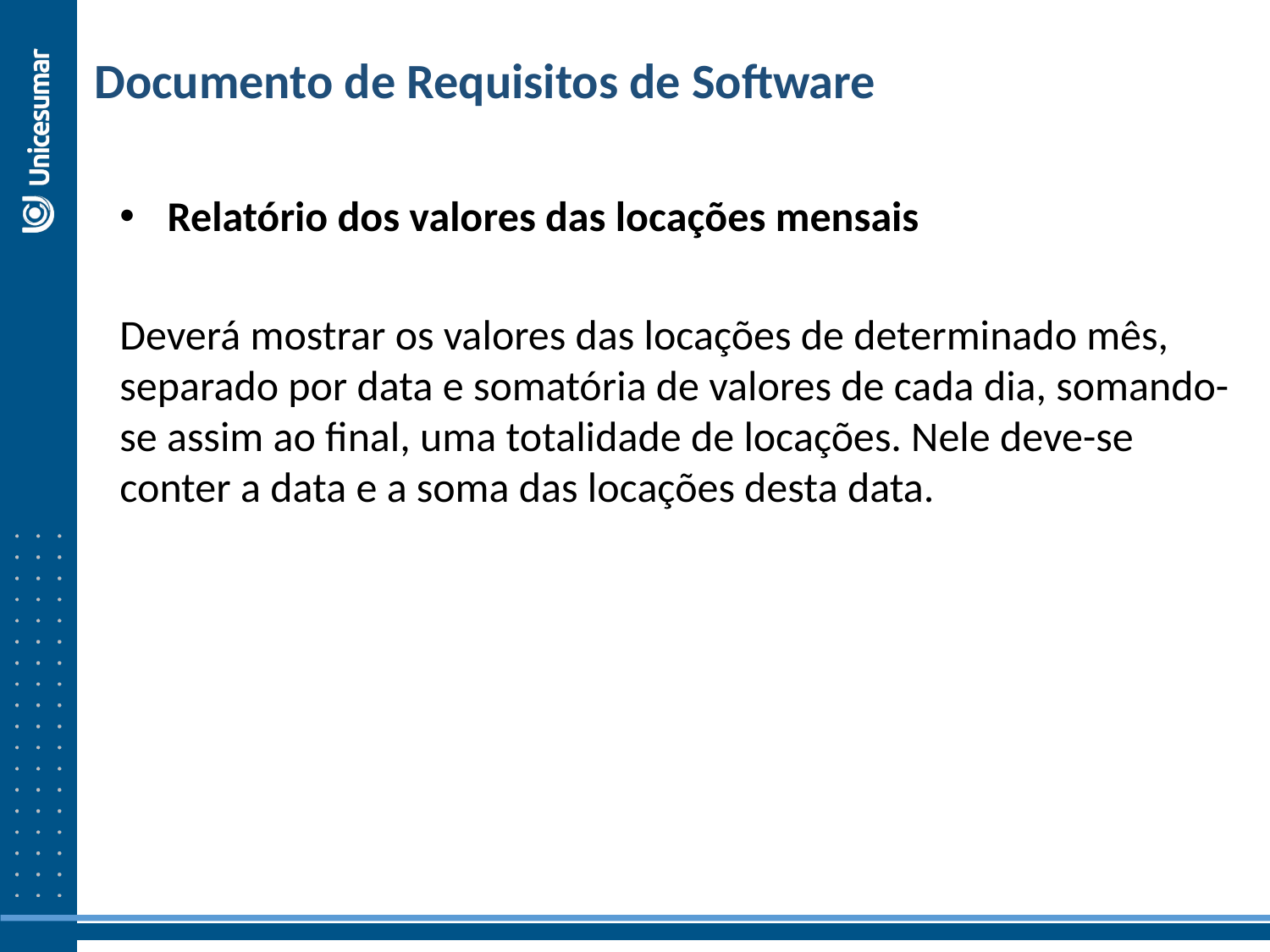

Documento de Requisitos de Software
Relatório dos valores das locações mensais

Deverá mostrar os valores das locações de determinado mês, separado por data e somatória de valores de cada dia, somando-se assim ao final, uma totalidade de locações. Nele deve-se conter a data e a soma das locações desta data.